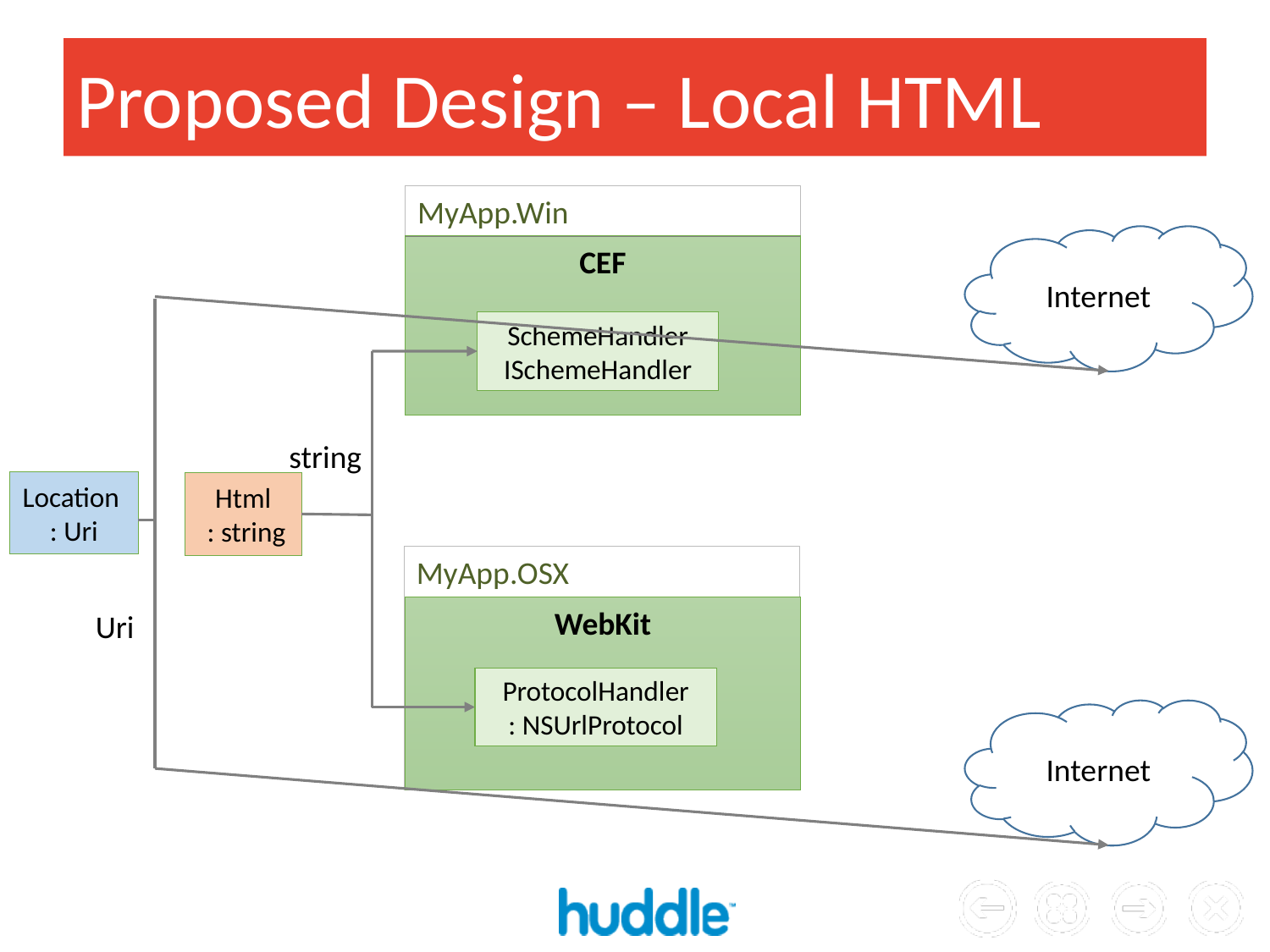

# Proposed Design – Local HTML
MyApp.Win
Internet
CEF
SchemeHandler
ISchemeHandler
string
Location
: Uri
Html
 : string
MyApp.OSX
WebKit
Uri
ProtocolHandler
: NSUrlProtocol
Internet